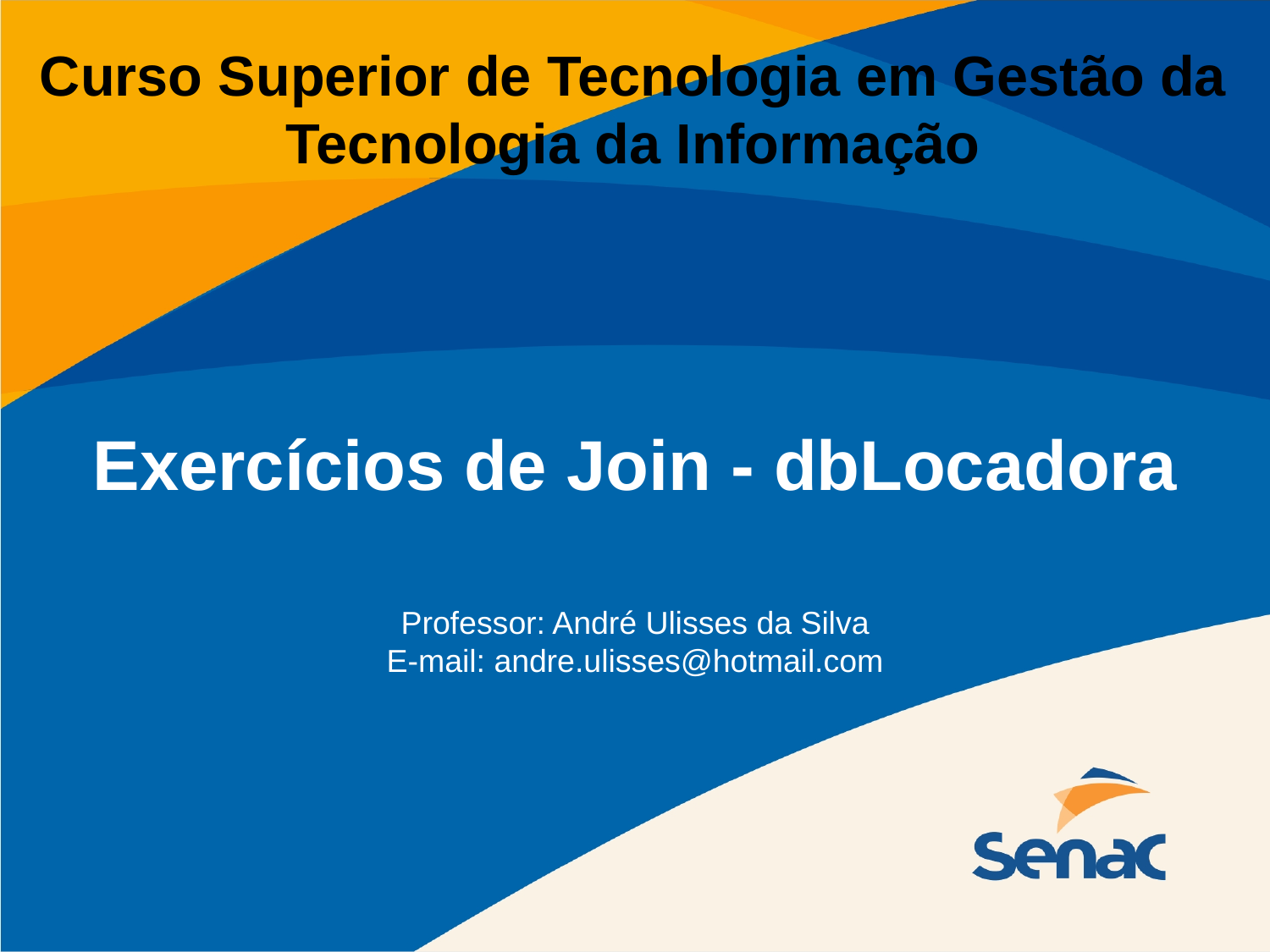

Curso Superior de Tecnologia em Gestão da Tecnologia da Informação
Exercícios de Join - dbLocadora
Professor: André Ulisses da Silva
E-mail: andre.ulisses@hotmail.com